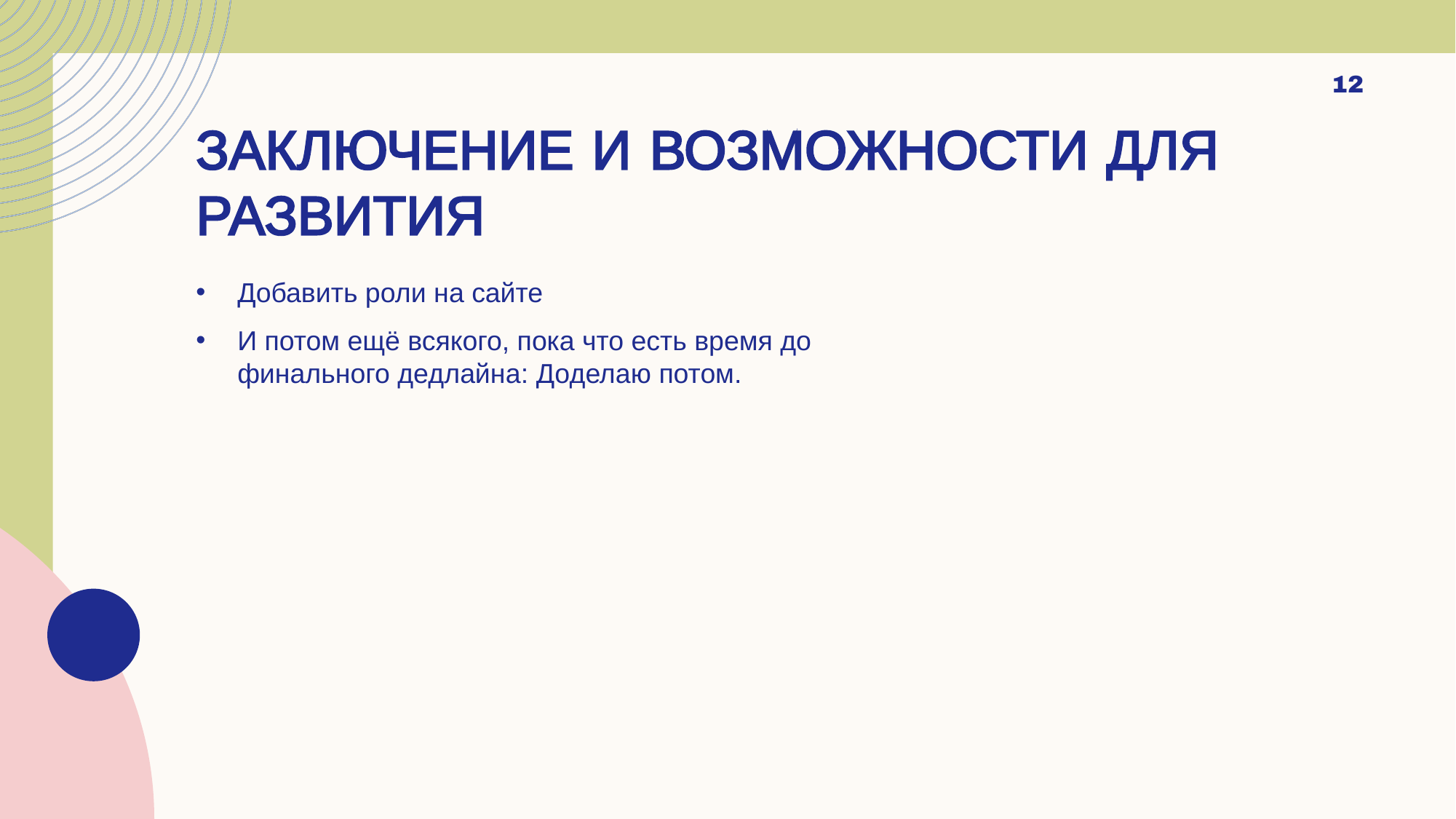

12
# Заключение и возможности для развития
Добавить роли на сайте
И потом ещё всякого, пока что есть время до финального дедлайна: Доделаю потом.